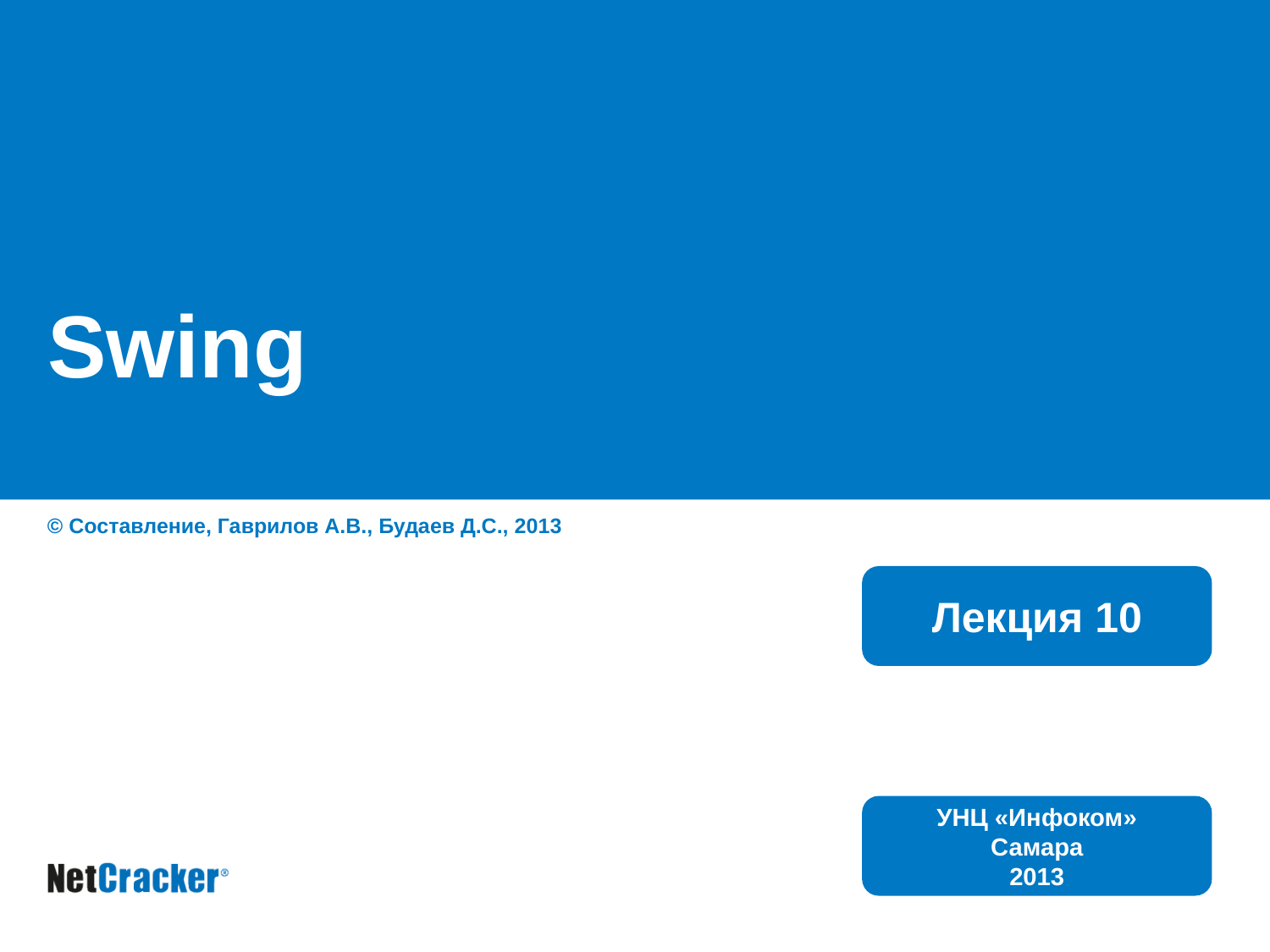

# Swing
© Составление, Гаврилов А.В., Будаев Д.С., 2013
Лекция 10
УНЦ «Инфоком»
Самара
2013